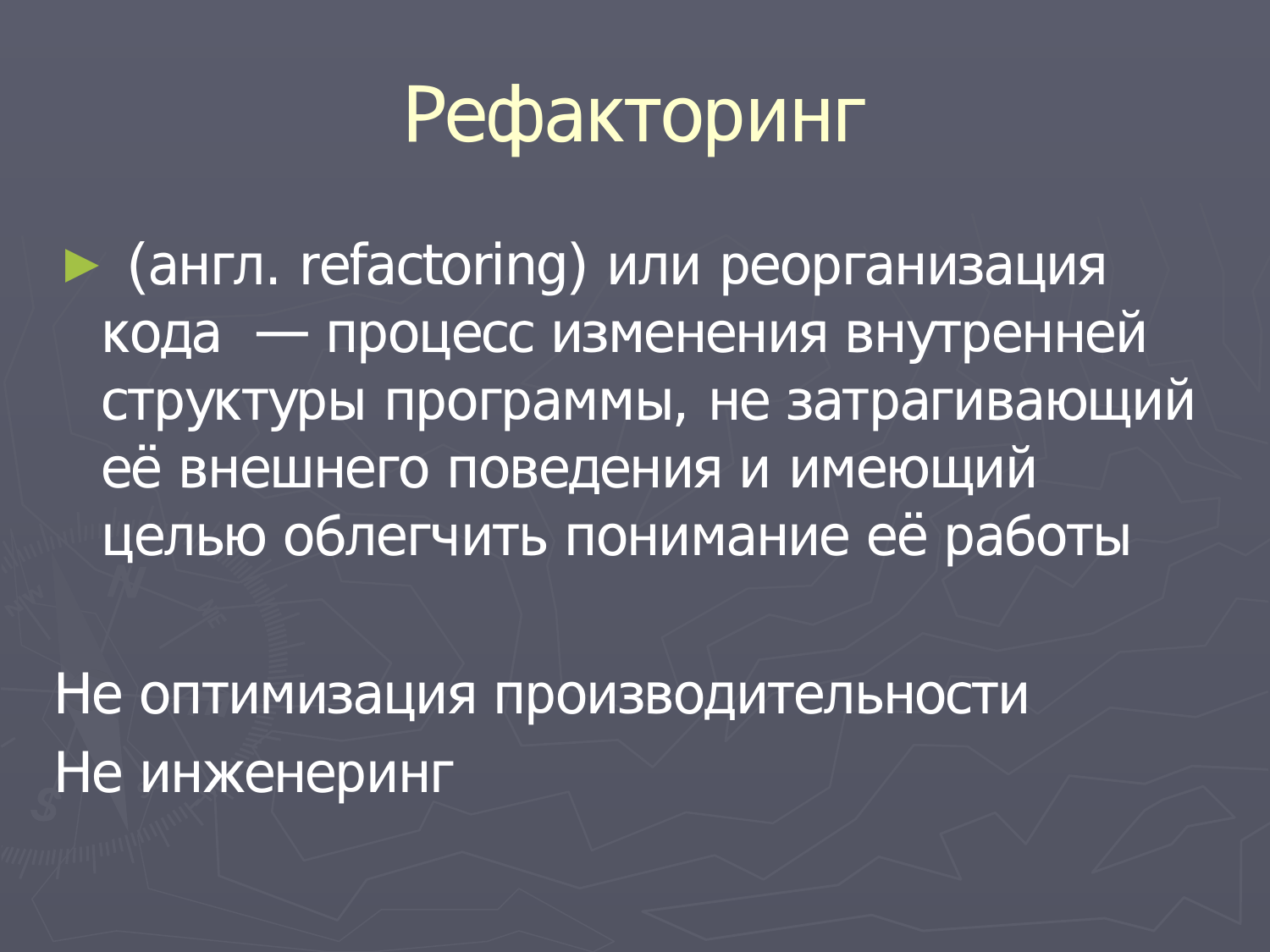

# Рефакторинг
 (англ. refactoring) или реорганизация кода  — процесс изменения внутренней структуры программы, не затрагивающий её внешнего поведения и имеющий целью облегчить понимание её работы

Не оптимизация производительности
Не инженеринг